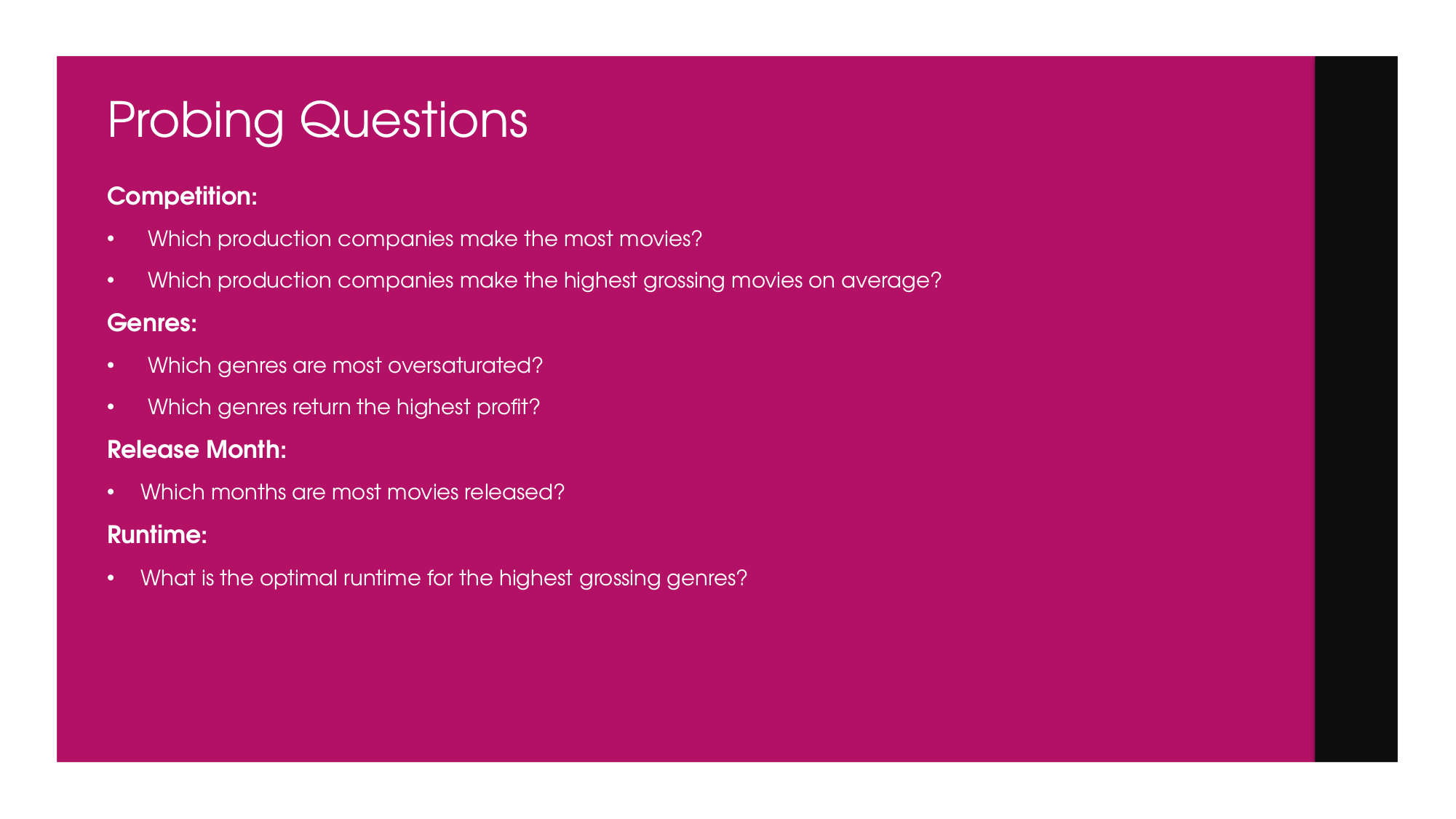

# Probing Questions
Competition:
Which production companies make the most movies?
Which production companies make the highest grossing movies on average?
Genres:
Which genres are most oversaturated?
Which genres return the highest profit?
Release Month:
Which months are most movies released?
Runtime:
What is the optimal runtime for the highest grossing genres?